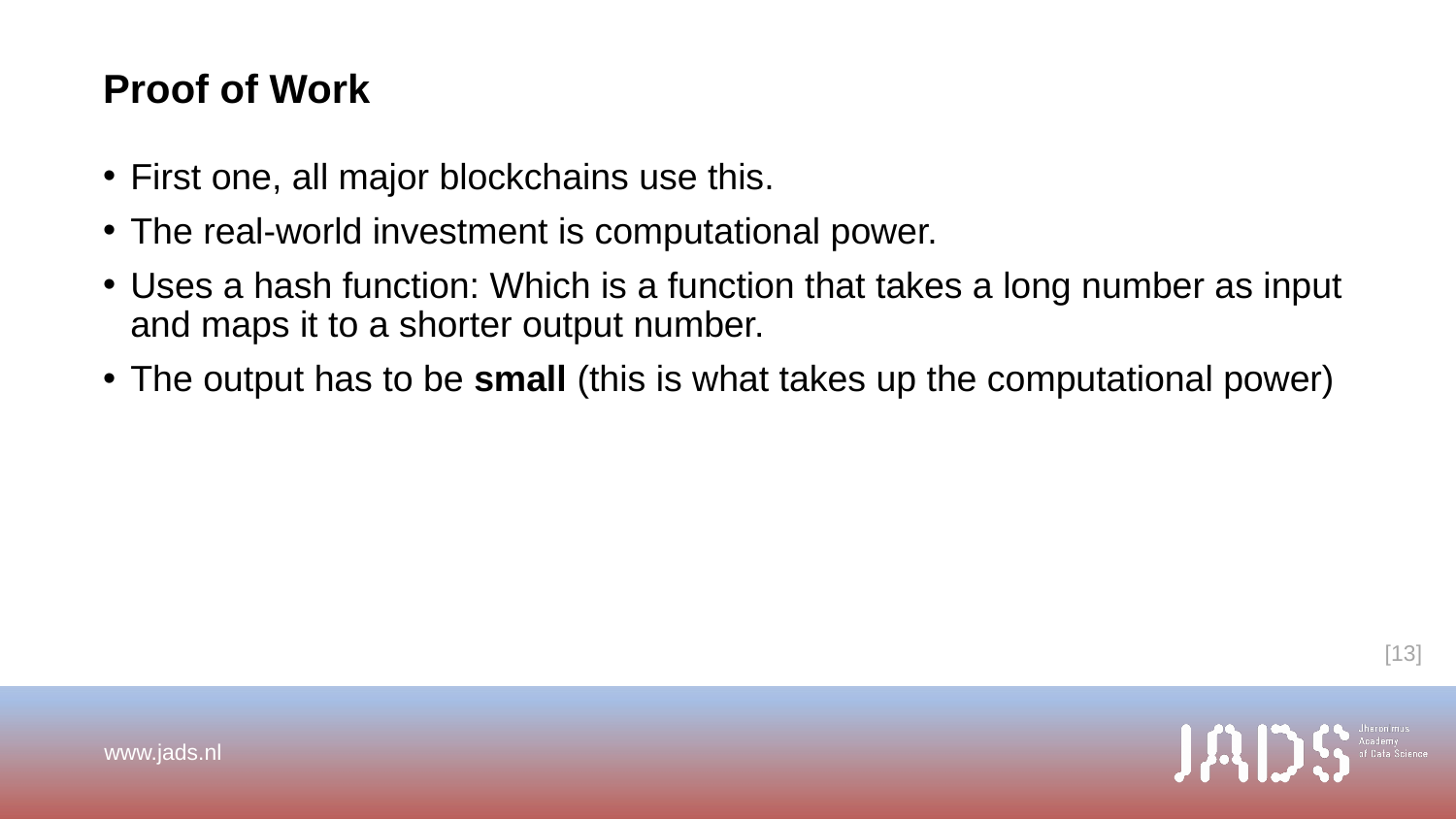

# Proof of Work
First one, all major blockchains use this.
The real-world investment is computational power.
Uses a hash function: Which is a function that takes a long number as input and maps it to a shorter output number.
The output has to be small (this is what takes up the computational power)

[13]